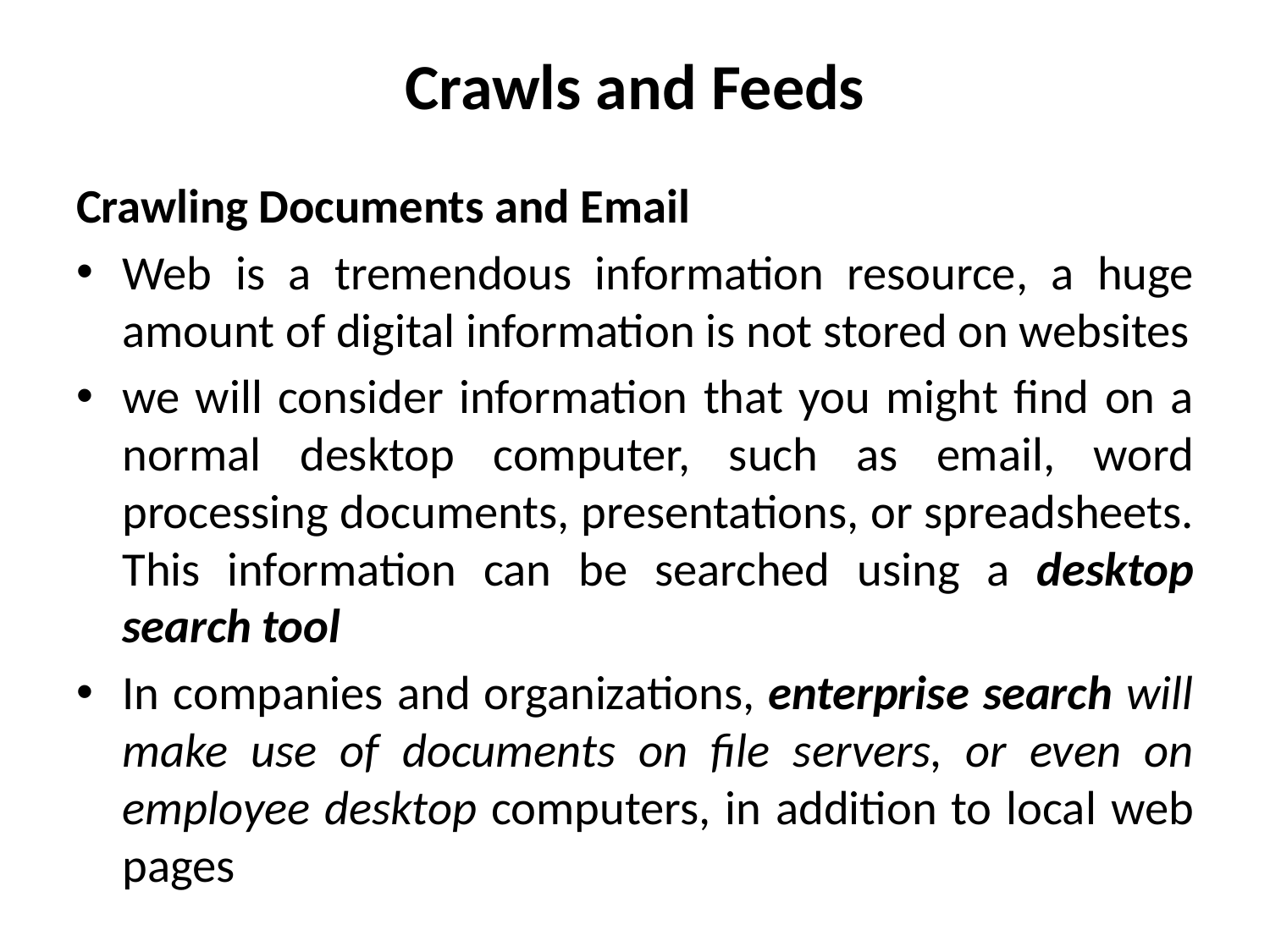

# Crawls and Feeds
Crawling Documents and Email
Web is a tremendous information resource, a huge amount of digital information is not stored on websites
we will consider information that you might find on a normal desktop computer, such as email, word processing documents, presentations, or spreadsheets. This information can be searched using a desktop search tool
In companies and organizations, enterprise search will make use of documents on file servers, or even on employee desktop computers, in addition to local web pages